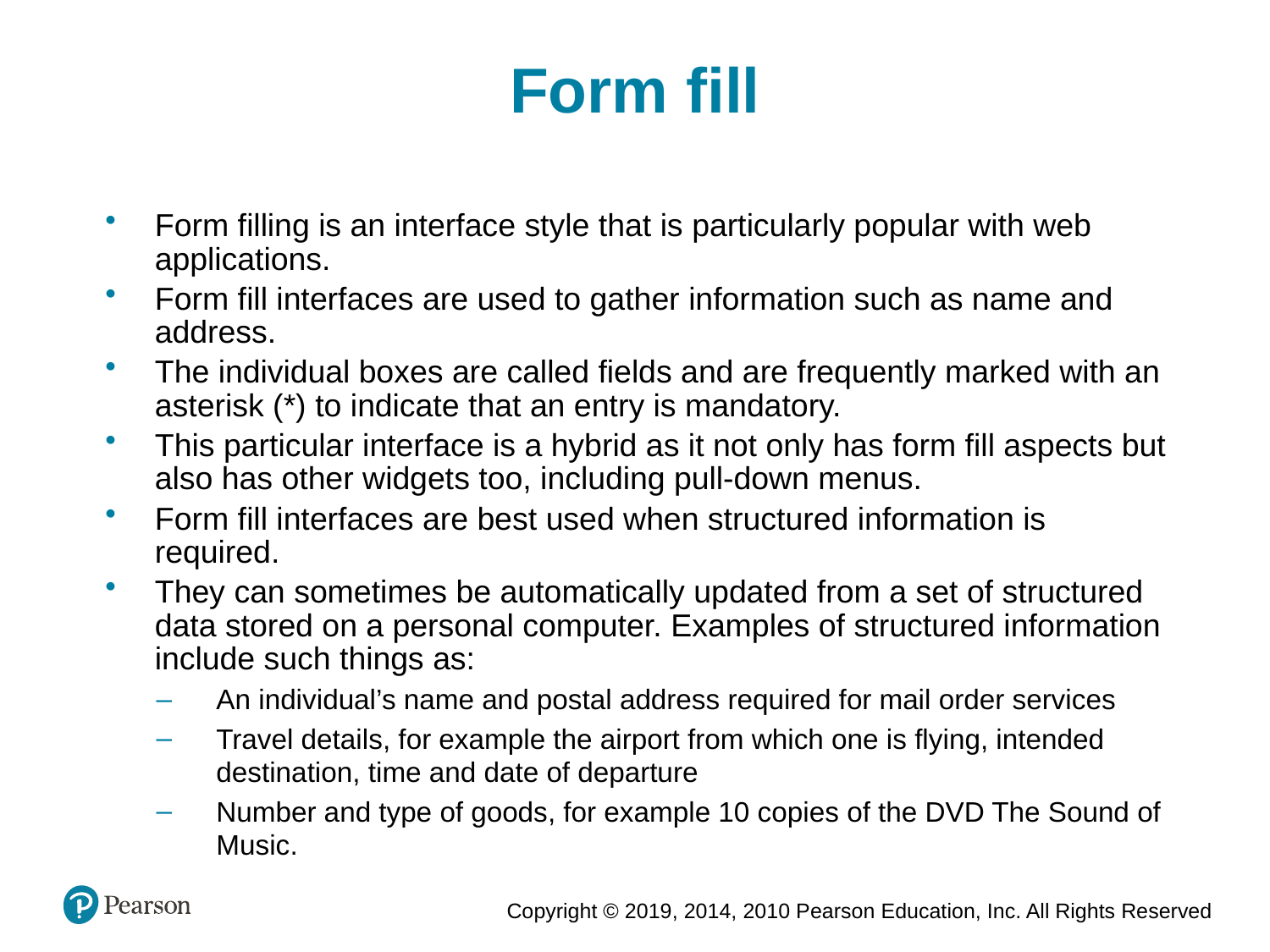

Form fill
Form filling is an interface style that is particularly popular with web applications.
Form fill interfaces are used to gather information such as name and address.
The individual boxes are called fields and are frequently marked with an asterisk (*) to indicate that an entry is mandatory.
This particular interface is a hybrid as it not only has form fill aspects but also has other widgets too, including pull-down menus.
Form fill interfaces are best used when structured information is required.
They can sometimes be automatically updated from a set of structured data stored on a personal computer. Examples of structured information include such things as:
An individual’s name and postal address required for mail order services
Travel details, for example the airport from which one is flying, intended destination, time and date of departure
Number and type of goods, for example 10 copies of the DVD The Sound of Music.